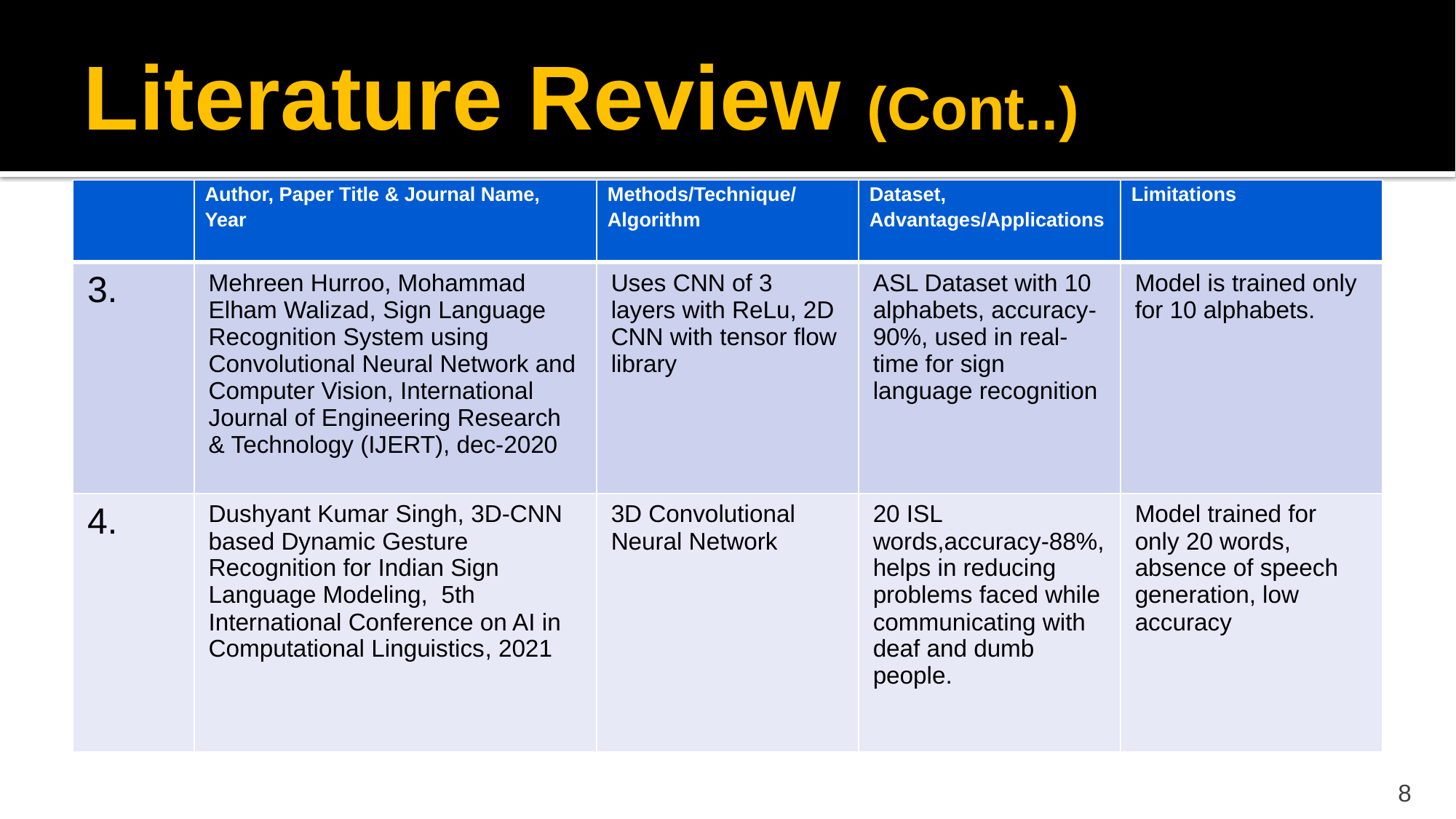

# Literature Review (Cont..)
|  | Author, Paper Title & Journal Name, Year | Methods/Technique/Algorithm | Dataset, Advantages/Applications | Limitations |
| --- | --- | --- | --- | --- |
| 3. | Mehreen Hurroo, Mohammad Elham Walizad, Sign Language Recognition System using Convolutional Neural Network and Computer Vision, International Journal of Engineering Research & Technology (IJERT), dec-2020 | Uses CNN of 3 layers with ReLu, 2D CNN with tensor flow library | ASL Dataset with 10 alphabets, accuracy-90%, used in real-time for sign language recognition | Model is trained only for 10 alphabets. |
| 4. | Dushyant Kumar Singh, 3D-CNN based Dynamic Gesture Recognition for Indian Sign Language Modeling, 5th International Conference on AI in Computational Linguistics, 2021 | 3D Convolutional Neural Network | 20 ISL words,accuracy-88%, helps in reducing problems faced while communicating with deaf and dumb people. | Model trained for only 20 words, absence of speech generation, low accuracy |
8